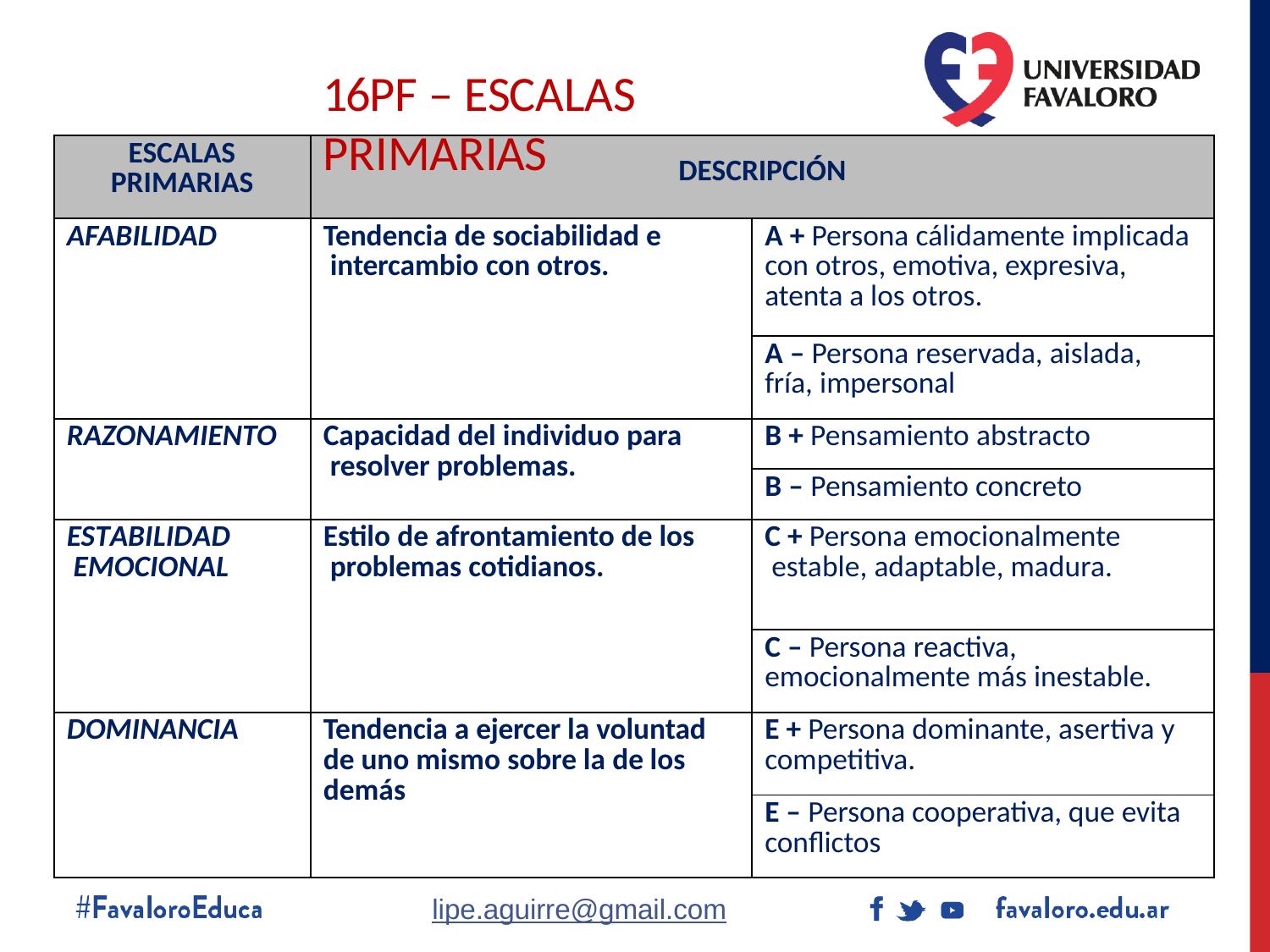

# 16PF – ESCALAS PRIMARIAS
| ESCALAS PRIMARIAS | DESCRIPCIÓN |  |
| --- | --- | --- |
| AFABILIDAD | Tendencia de sociabilidad e intercambio con otros. | A + Persona cálidamente implicada con otros, emotiva, expresiva, atenta a los otros. |
|  |  | A – Persona reservada, aislada, fría, impersonal |
| RAZONAMIENTO | Capacidad del individuo para resolver problemas. | B + Pensamiento abstracto |
|  |  | B – Pensamiento concreto |
| ESTABILIDAD EMOCIONAL | Estilo de afrontamiento de los problemas cotidianos. | C + Persona emocionalmente estable, adaptable, madura. |
|  |  | C – Persona reactiva, emocionalmente más inestable. |
| DOMINANCIA | Tendencia a ejercer la voluntad de uno mismo sobre la de los demás | E + Persona dominante, asertiva y competitiva. |
|  |  | E – Persona cooperativa, que evita conflictos |
lipe.aguirre@gmail.com